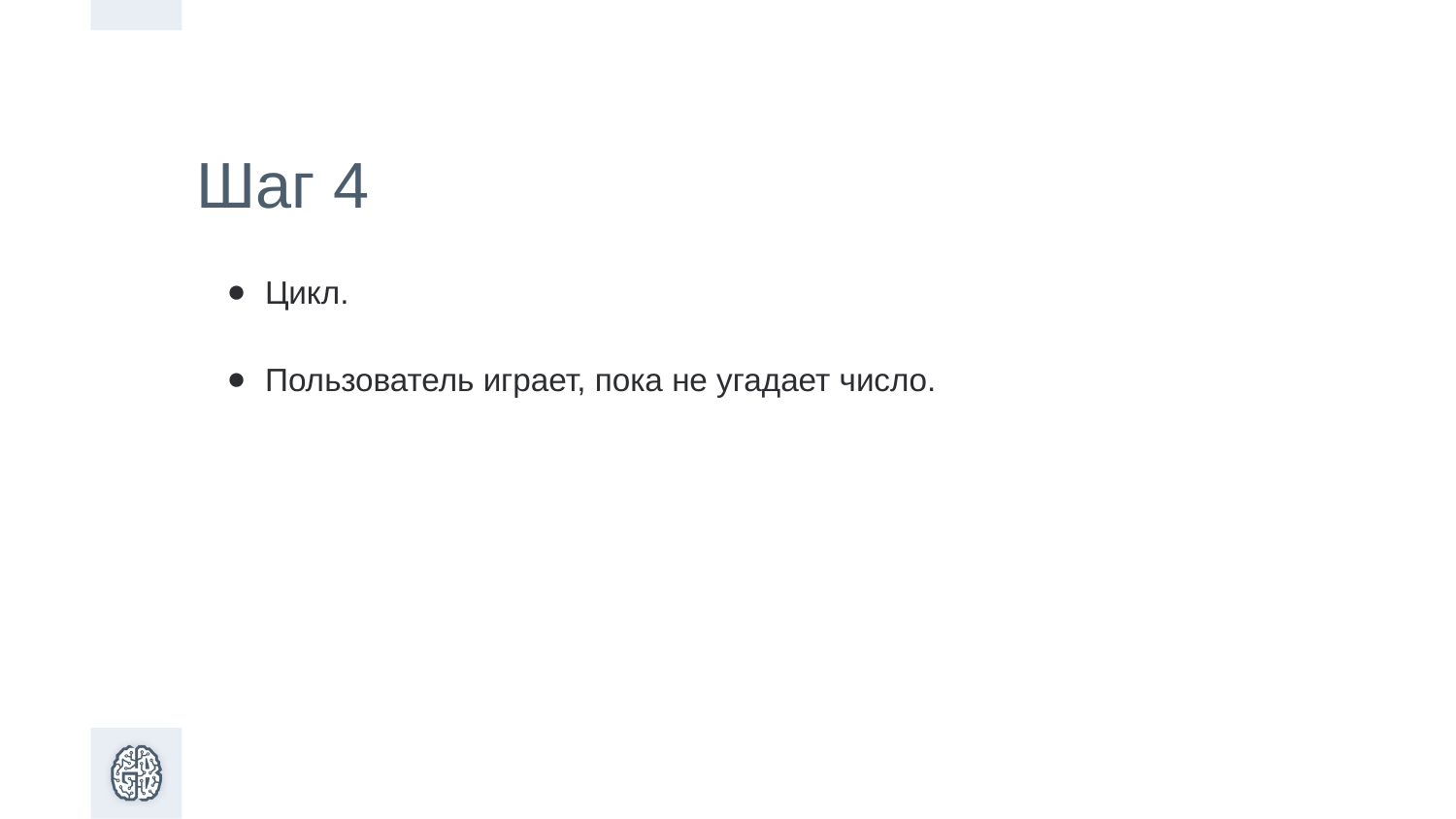

Шаг 4
Цикл.
Пользователь играет, пока не угадает число.